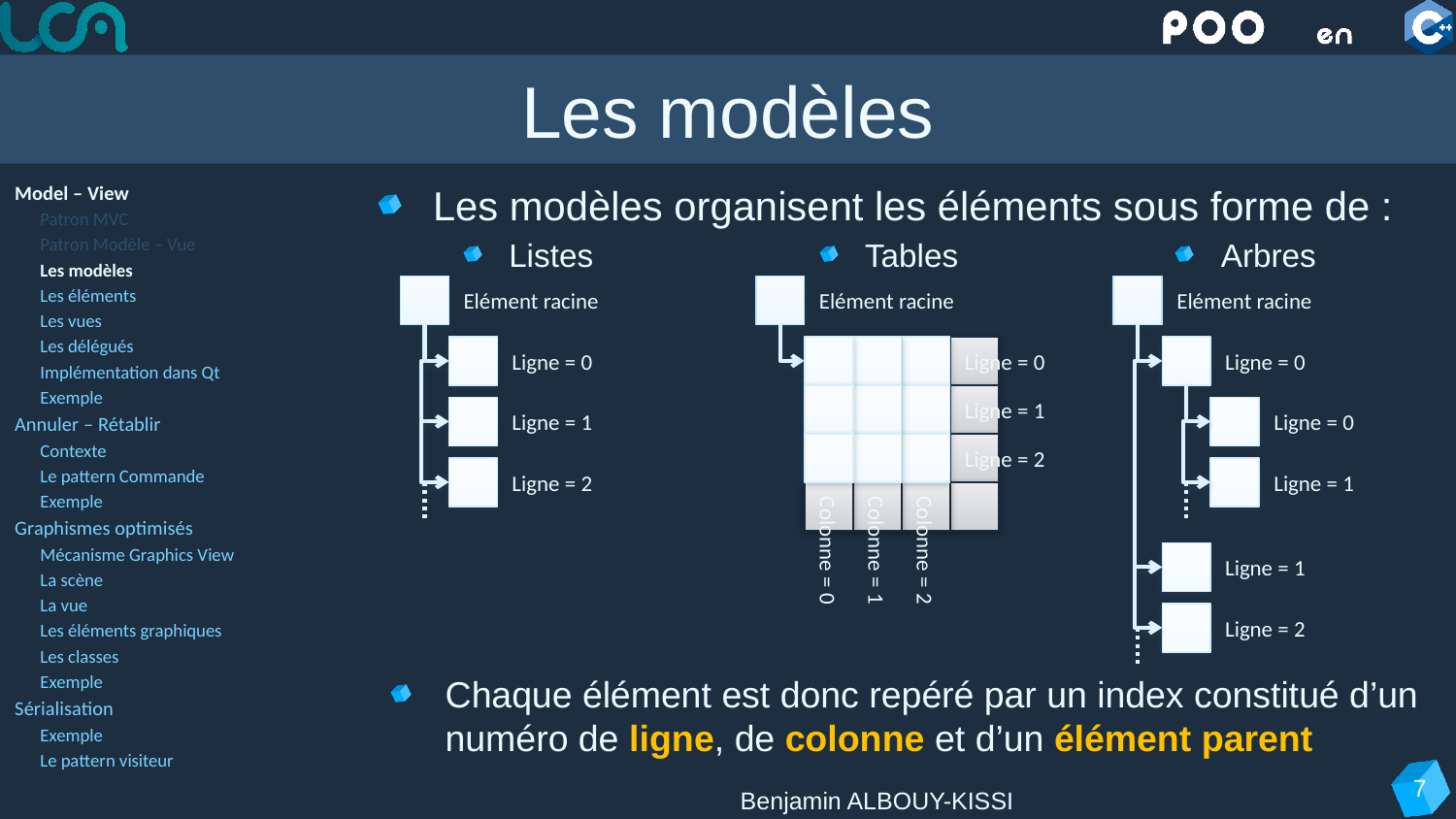

# Les modèles
Model – View
Patron MVC
Patron Modèle – Vue
Les modèles
Les éléments
Les vues
Les délégués
Implémentation dans Qt
Exemple
Annuler – Rétablir
Contexte
Le pattern Commande
Exemple
Graphismes optimisés
Mécanisme Graphics View
La scène
La vue
Les éléments graphiques
Les classes
Exemple
Sérialisation
Exemple
Le pattern visiteur
Les modèles organisent les éléments sous forme de :
Listes
Tables
Arbres

Elément racine

Elément racine

Elément racine

Ligne = 0

Ligne = 0

Ligne = 0

Ligne = 1

Ligne = 1

Ligne = 0

Ligne = 2

Ligne = 2

Ligne = 1

Colonne = 1
Colonne = 0
Colonne = 2

Ligne = 1

Ligne = 2
Chaque élément est donc repéré par un index constitué d’un numéro de ligne, de colonne et d’un élément parent
7
Benjamin ALBOUY-KISSI